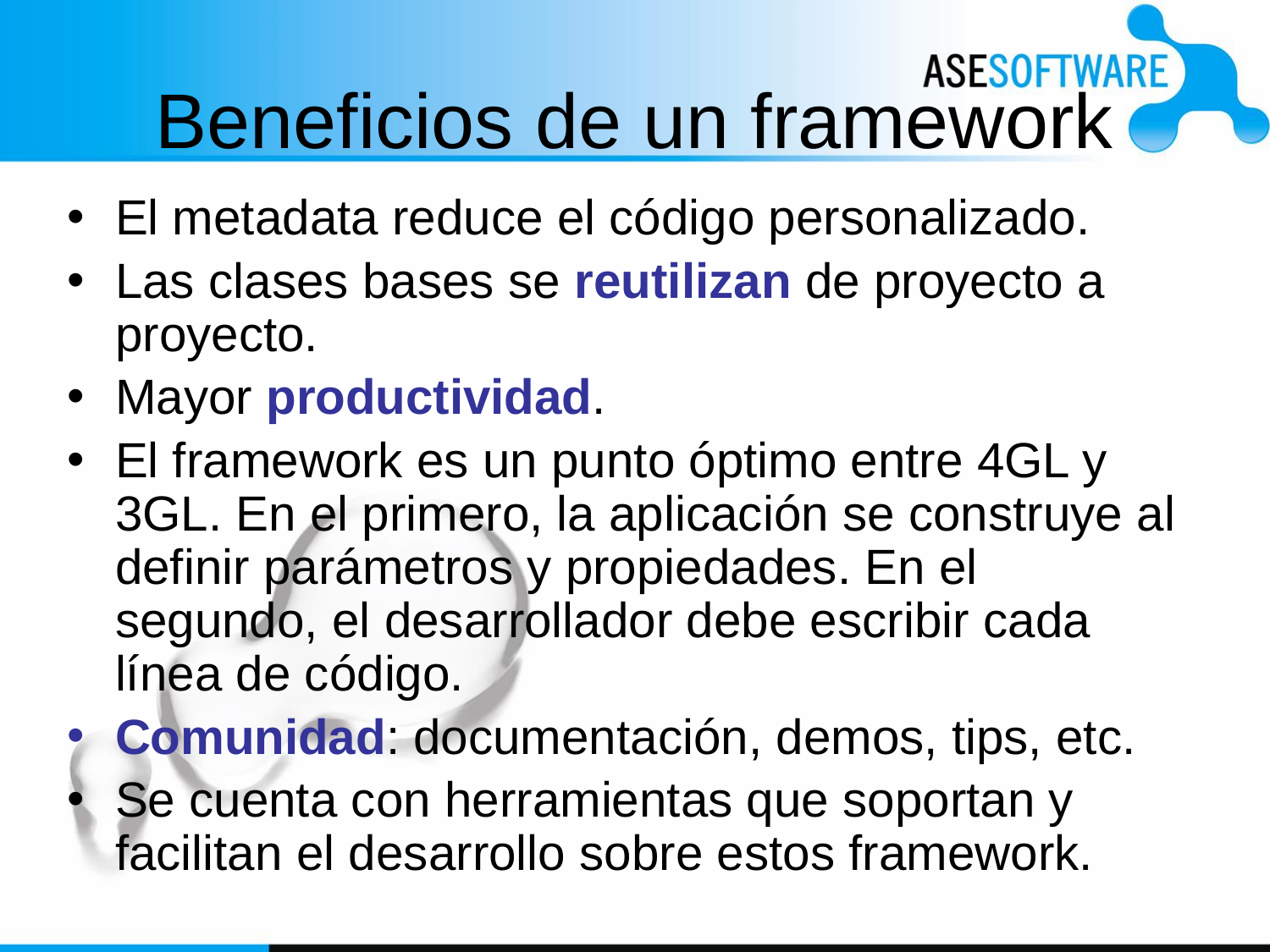

# Beneficios de un framework
El metadata reduce el código personalizado.
Las clases bases se reutilizan de proyecto a proyecto.
Mayor productividad.
El framework es un punto óptimo entre 4GL y 3GL. En el primero, la aplicación se construye al definir parámetros y propiedades. En el segundo, el desarrollador debe escribir cada línea de código.
Comunidad: documentación, demos, tips, etc.
Se cuenta con herramientas que soportan y facilitan el desarrollo sobre estos framework.